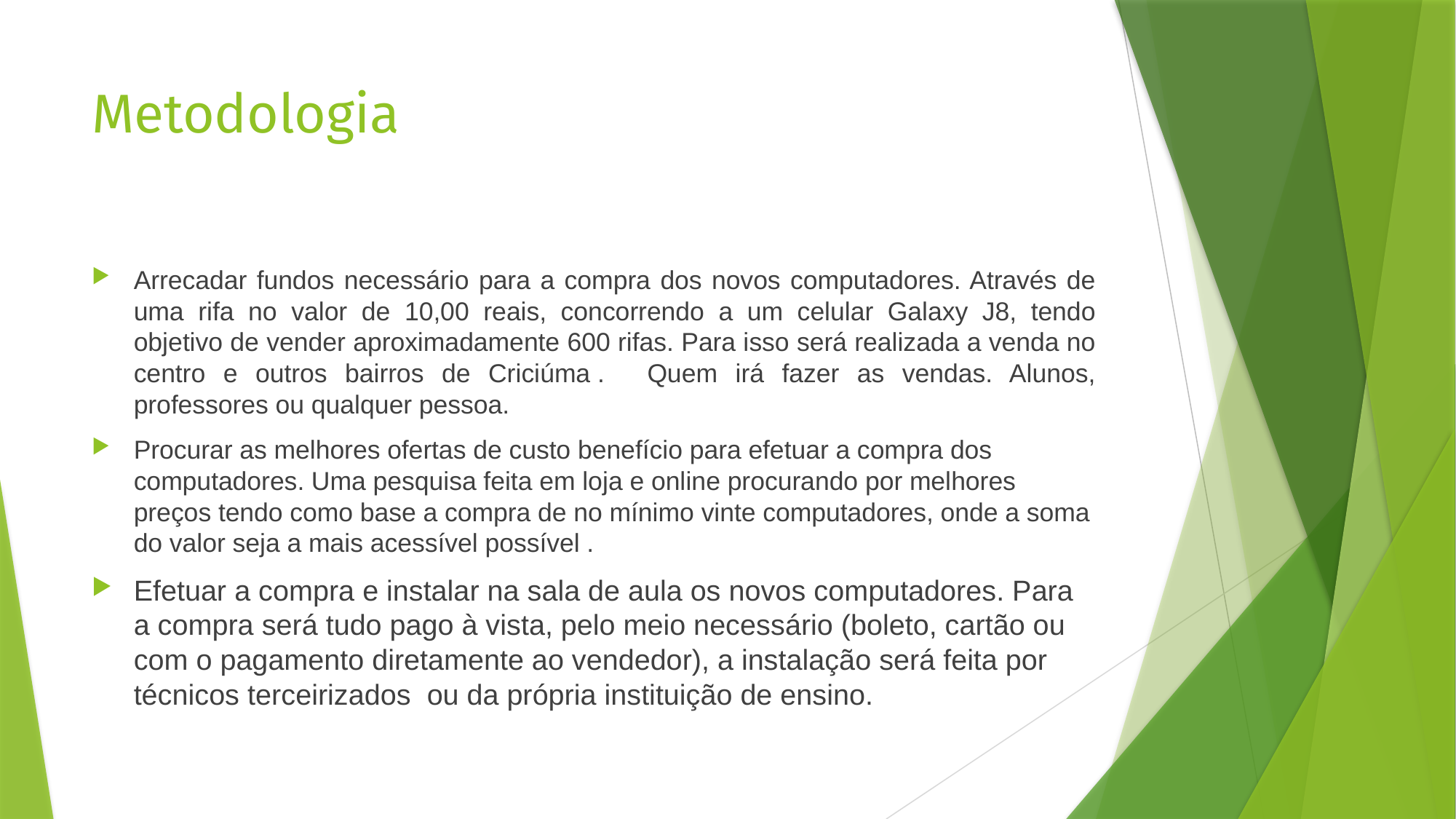

# Metodologia
Arrecadar fundos necessário para a compra dos novos computadores. Através de uma rifa no valor de 10,00 reais, concorrendo a um celular Galaxy J8, tendo objetivo de vender aproximadamente 600 rifas. Para isso será realizada a venda no centro e outros bairros de Criciúma .   Quem irá fazer as vendas. Alunos, professores ou qualquer pessoa.
Procurar as melhores ofertas de custo benefício para efetuar a compra dos computadores. Uma pesquisa feita em loja e online procurando por melhores preços tendo como base a compra de no mínimo vinte computadores, onde a soma do valor seja a mais acessível possível .
Efetuar a compra e instalar na sala de aula os novos computadores. Para a compra será tudo pago à vista, pelo meio necessário (boleto, cartão ou com o pagamento diretamente ao vendedor), a instalação será feita por técnicos terceirizados  ou da própria instituição de ensino.